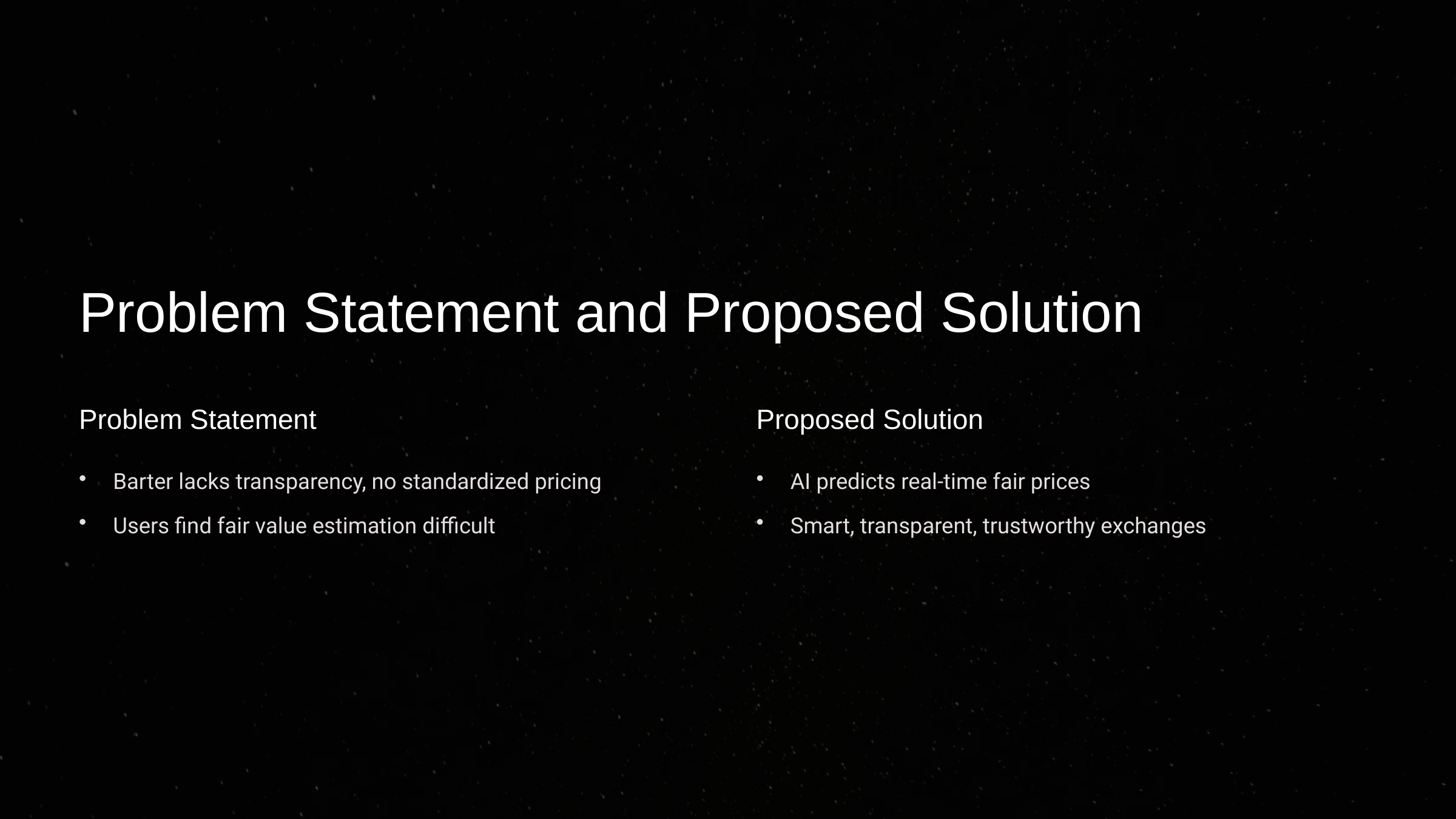

Problem Statement and Proposed Solution
Problem Statement
Proposed Solution
Barter lacks transparency, no standardized pricing
AI predicts real-time fair prices
Users find fair value estimation difficult
Smart, transparent, trustworthy exchanges